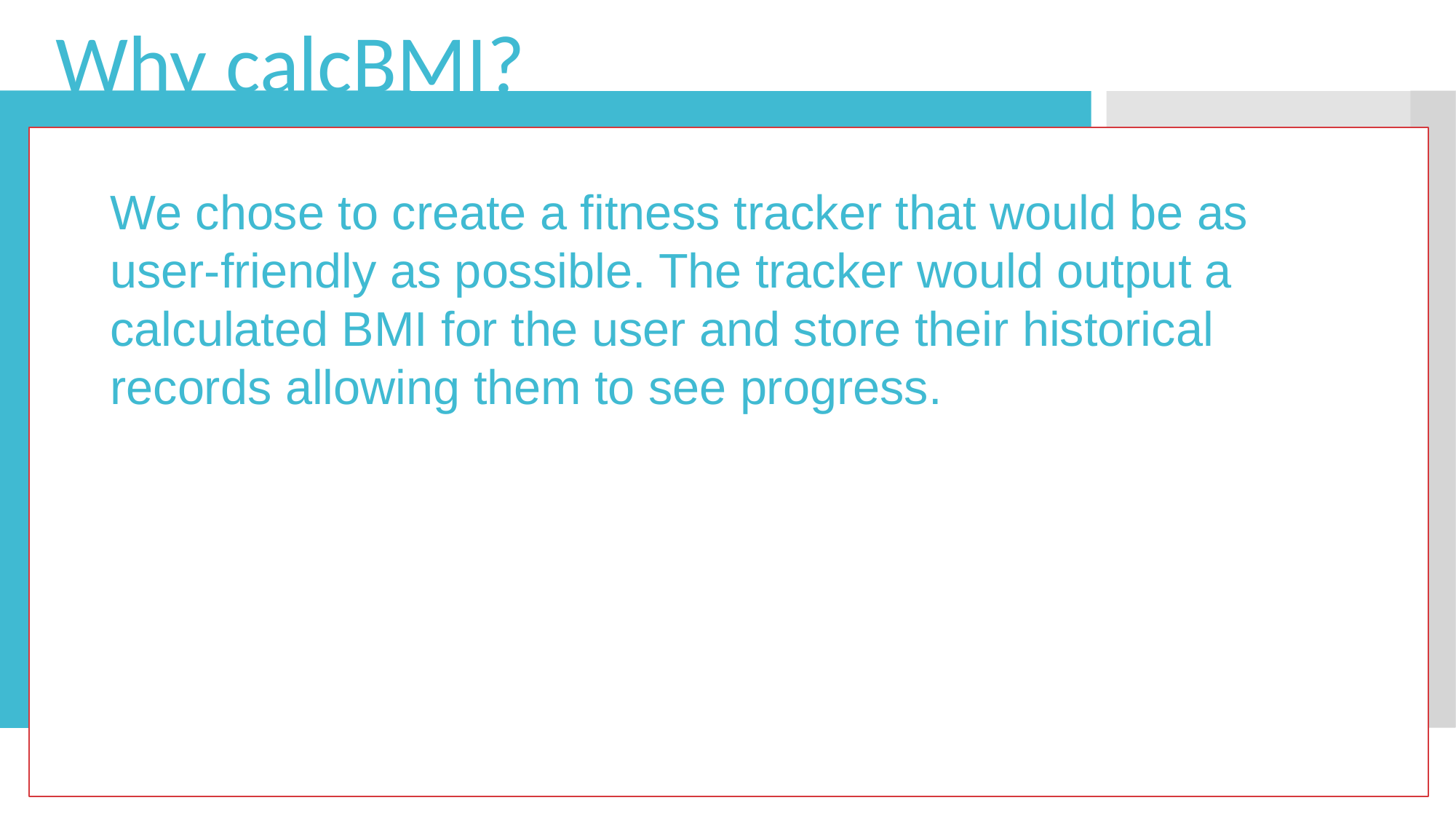

Why calcBMI?

We chose to create a fitness tracker that would be as user-friendly as possible. The tracker would output a calculated BMI for the user and store their historical records allowing them to see progress.
Get Started